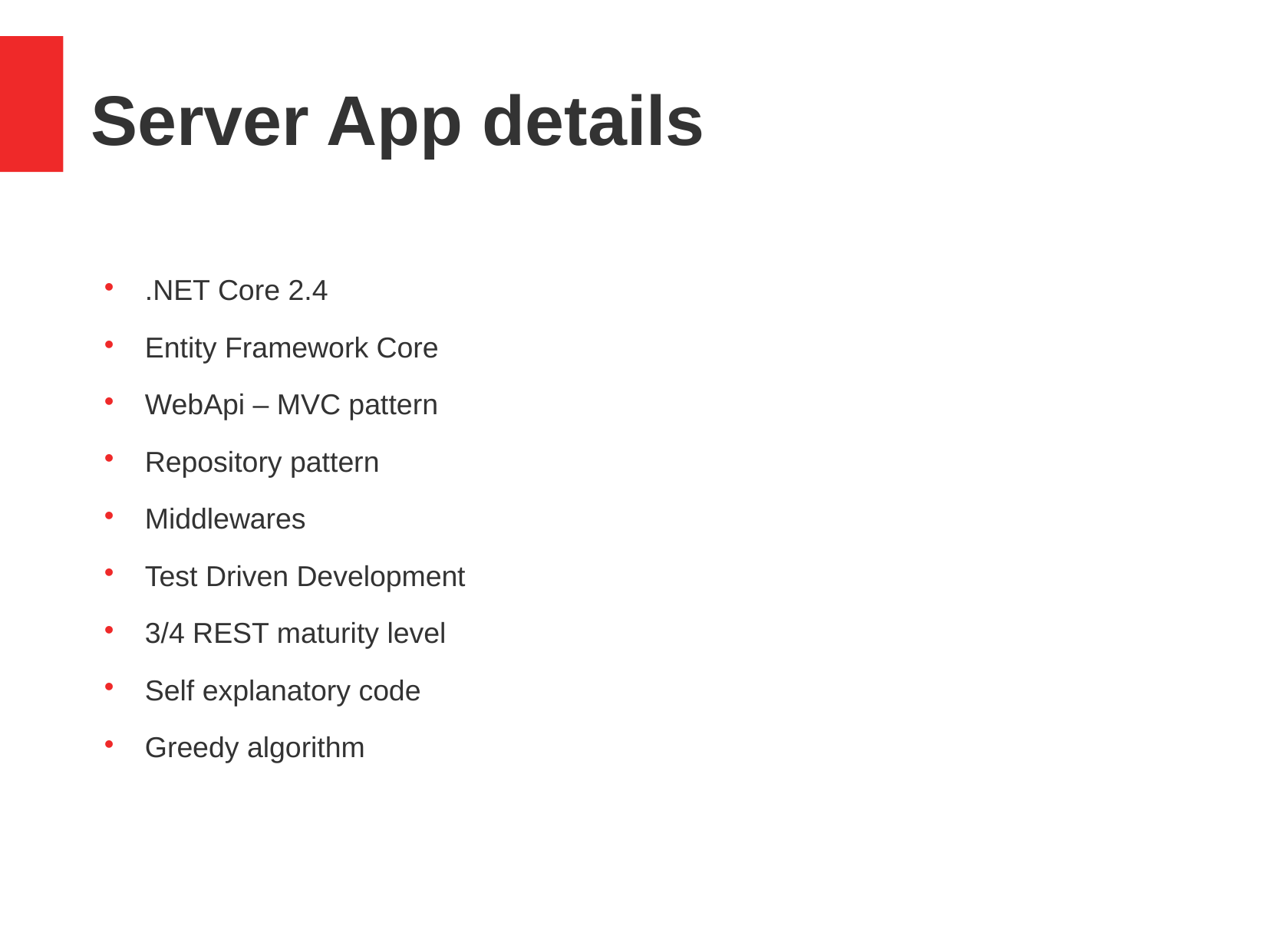

Server App details
.NET Core 2.4
Entity Framework Core
WebApi – MVC pattern
Repository pattern
Middlewares
Test Driven Development
3/4 REST maturity level
Self explanatory code
Greedy algorithm